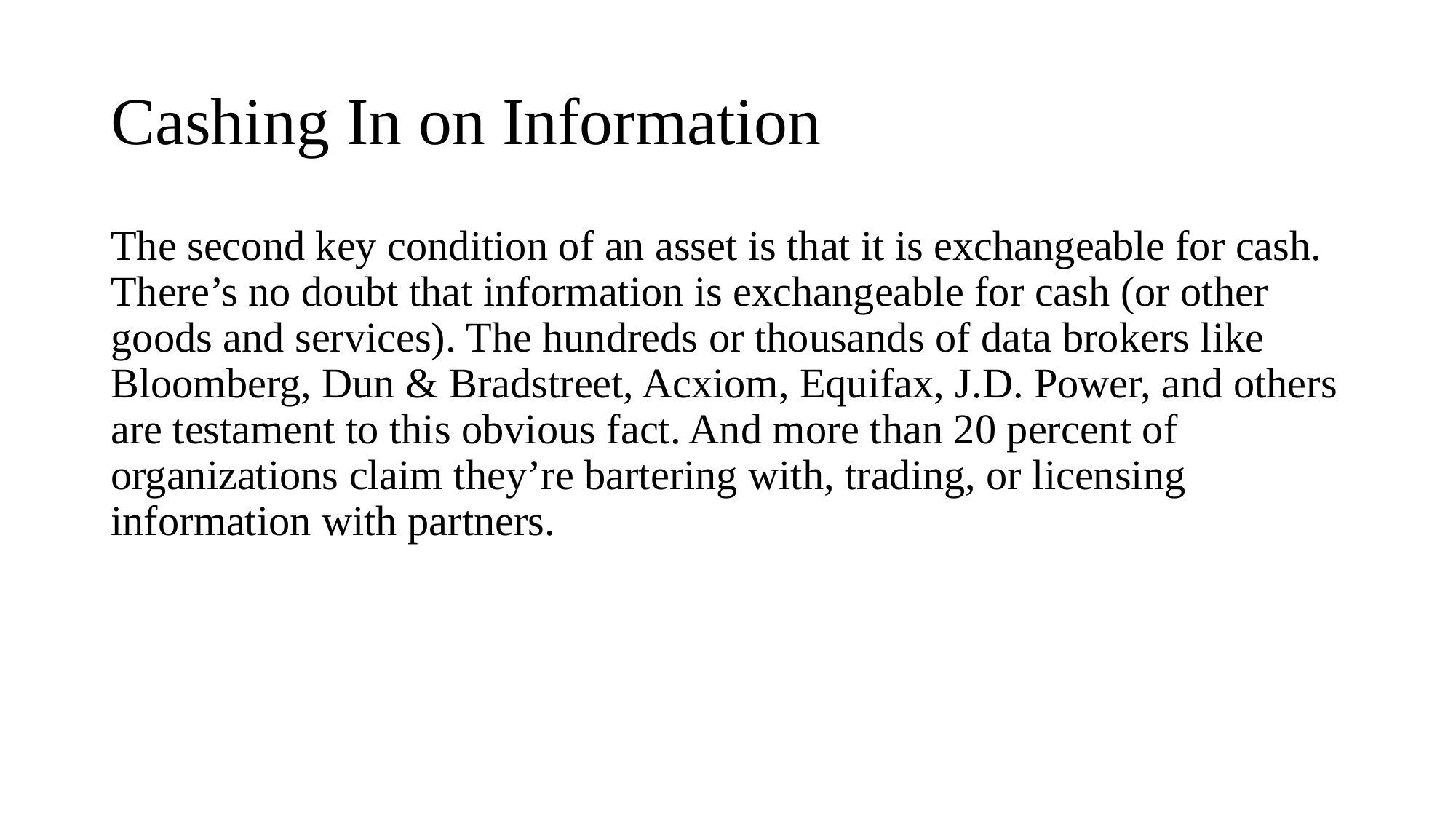

# Cashing In on Information
The second key condition of an asset is that it is exchangeable for cash. There’s no doubt that information is exchangeable for cash (or other goods and services). The hundreds or thousands of data brokers like Bloomberg, Dun & Bradstreet, Acxiom, Equifax, J.D. Power, and others are testament to this obvious fact. And more than 20 percent of organizations claim they’re bartering with, trading, or licensing information with partners.